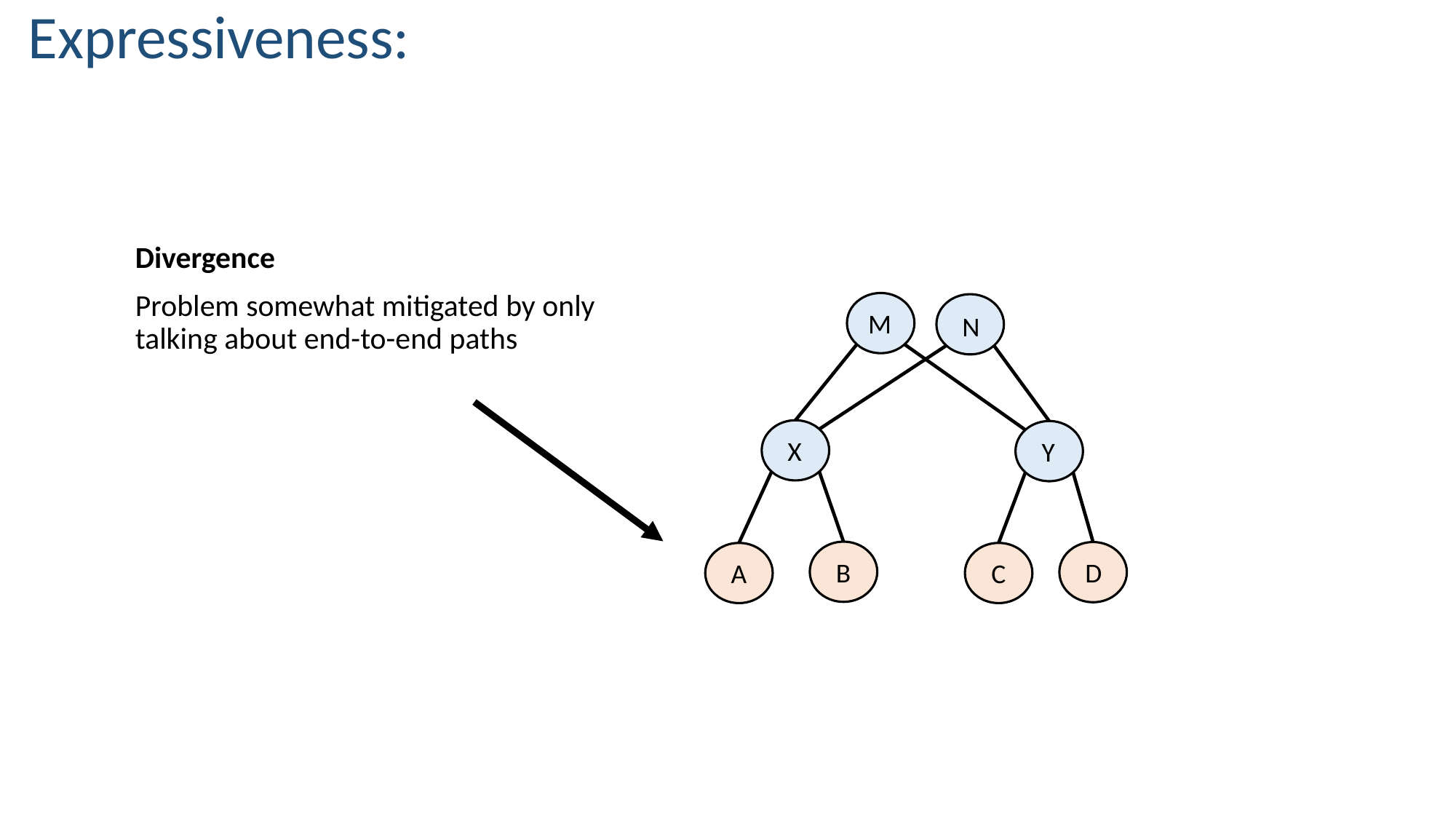

Expressiveness:
Divergence
Problem somewhat mitigated by only talking about end-to-end paths

M

N

X

Y

B

D

A

C